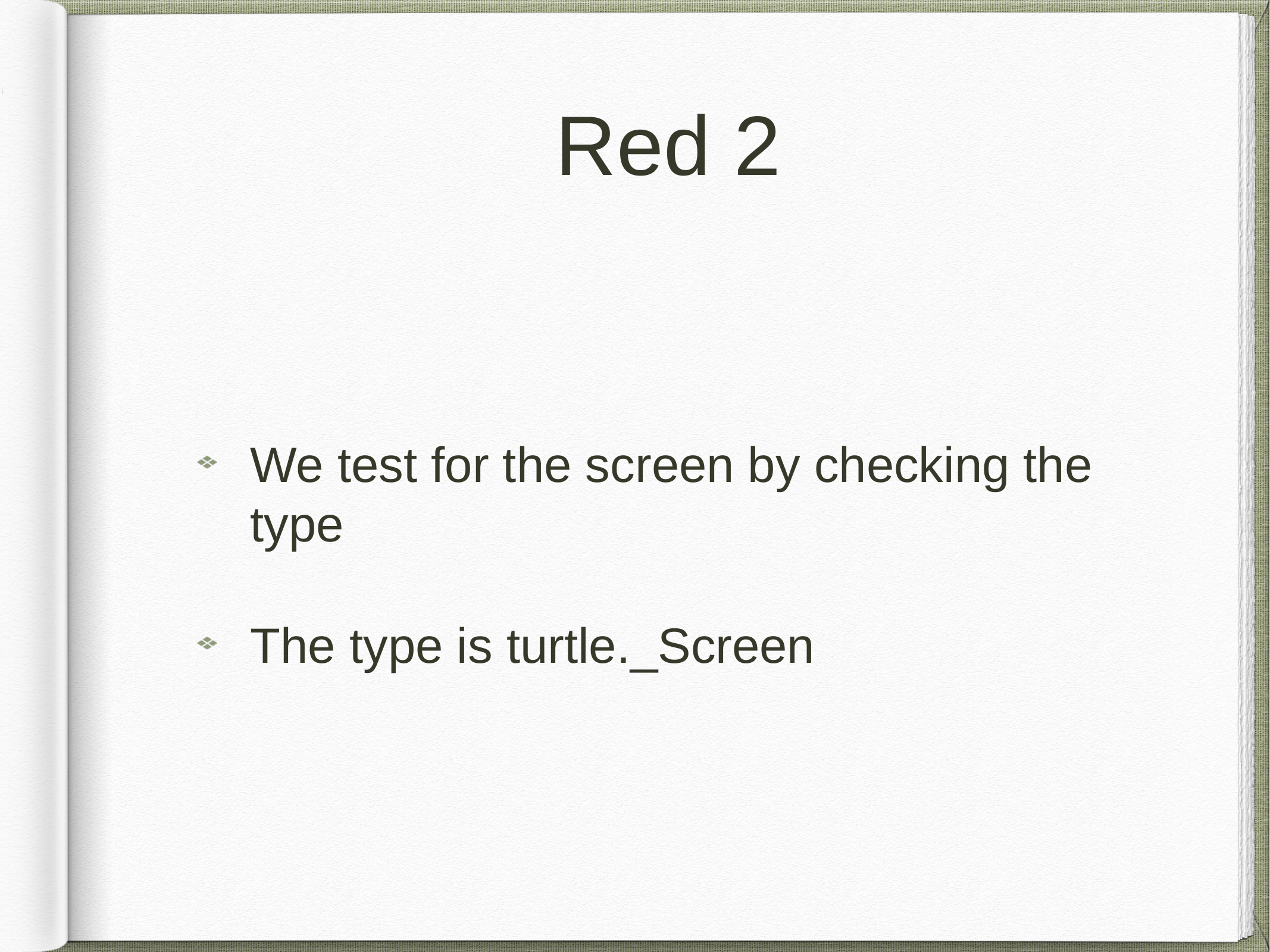

# Red 2
We test for the screen by checking the type
The type is turtle._Screen